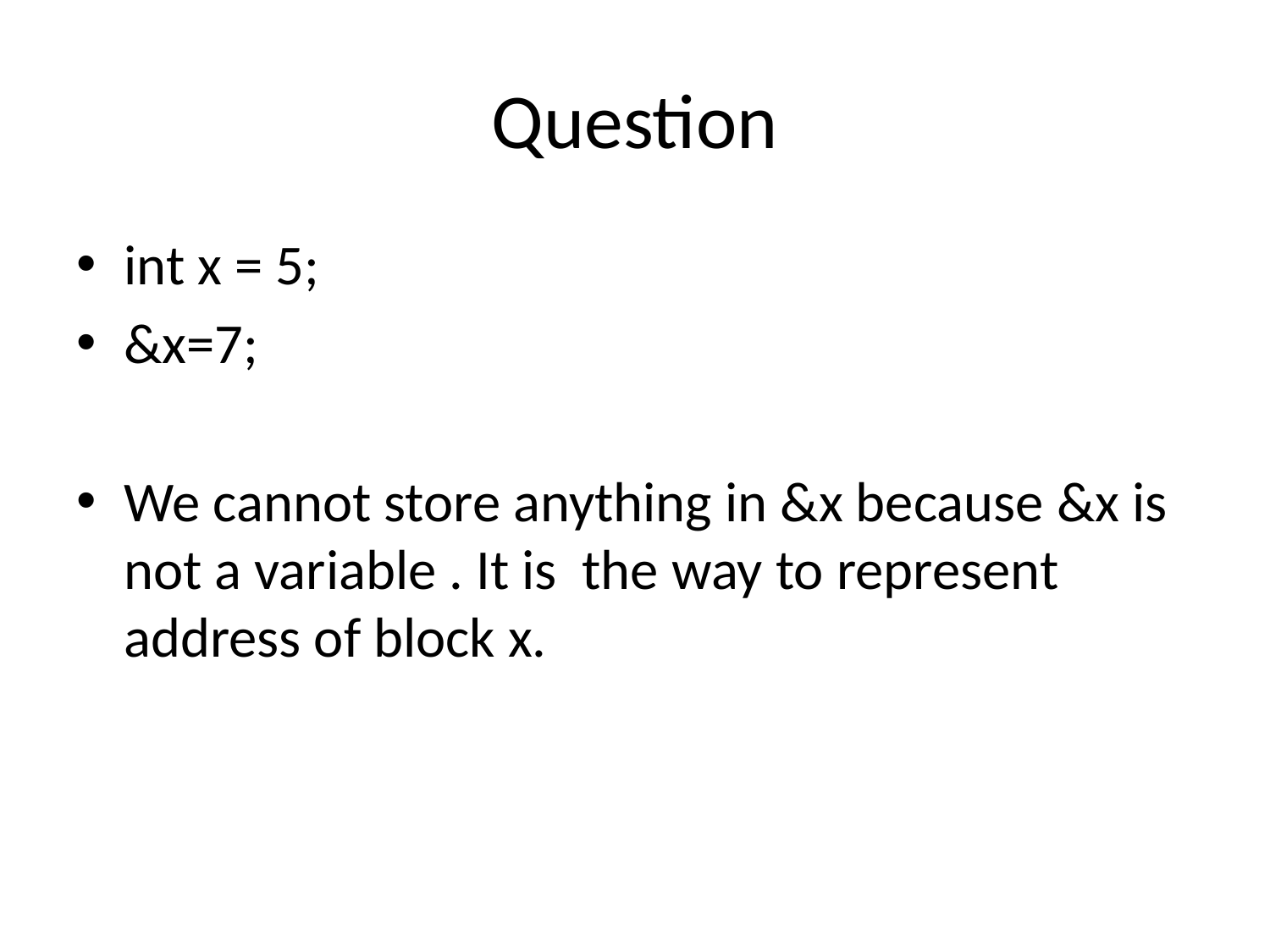

# Question
int x = 5;
&x=7;

We cannot store anything in &x because &x is not a variable . It is  the way to represent address of block x.